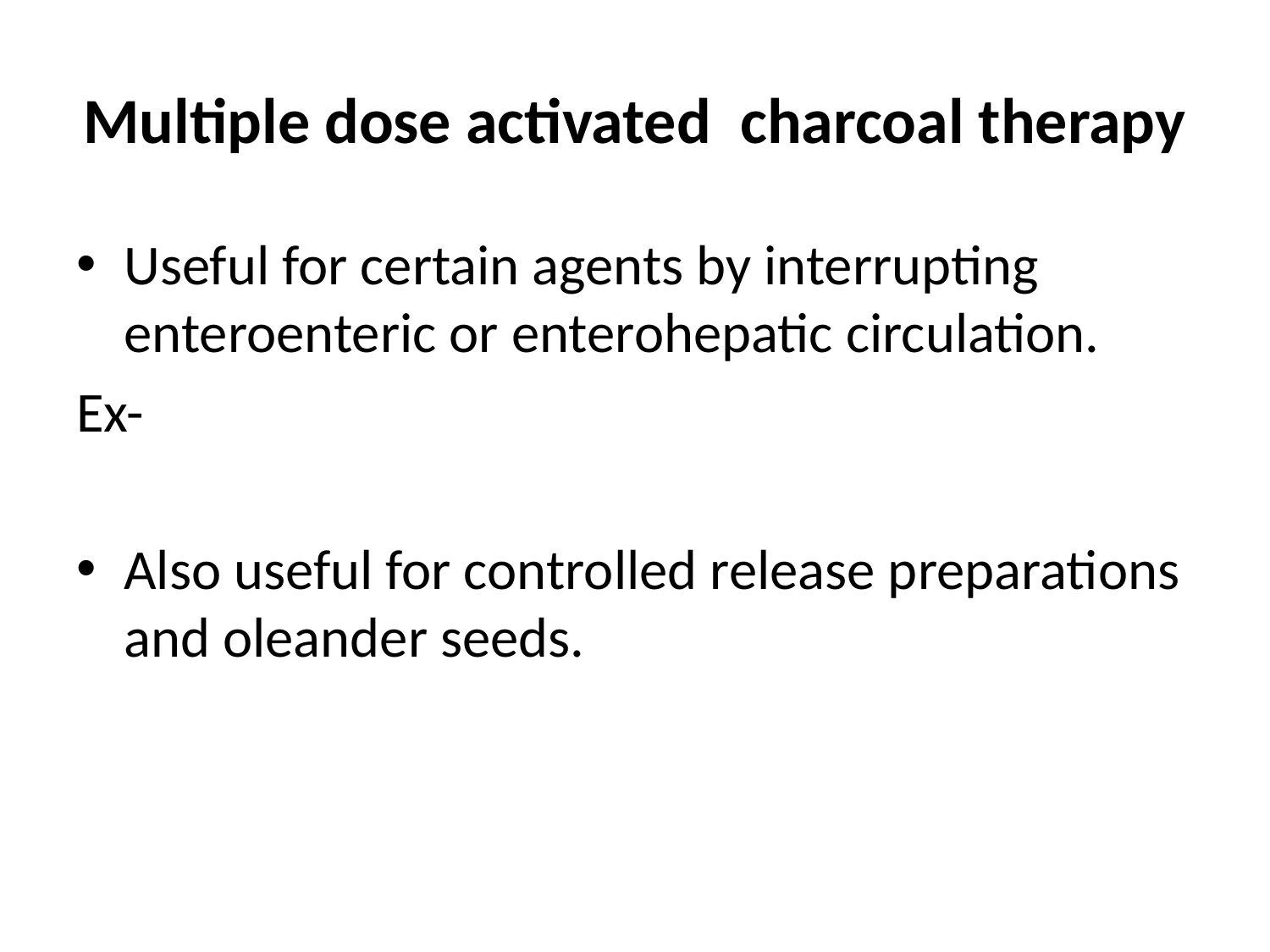

# Multiple dose activated  charcoal therapy
Useful for certain agents by interrupting enteroenteric or enterohepatic circulation.
Ex-

Also useful for controlled release preparations and oleander seeds.